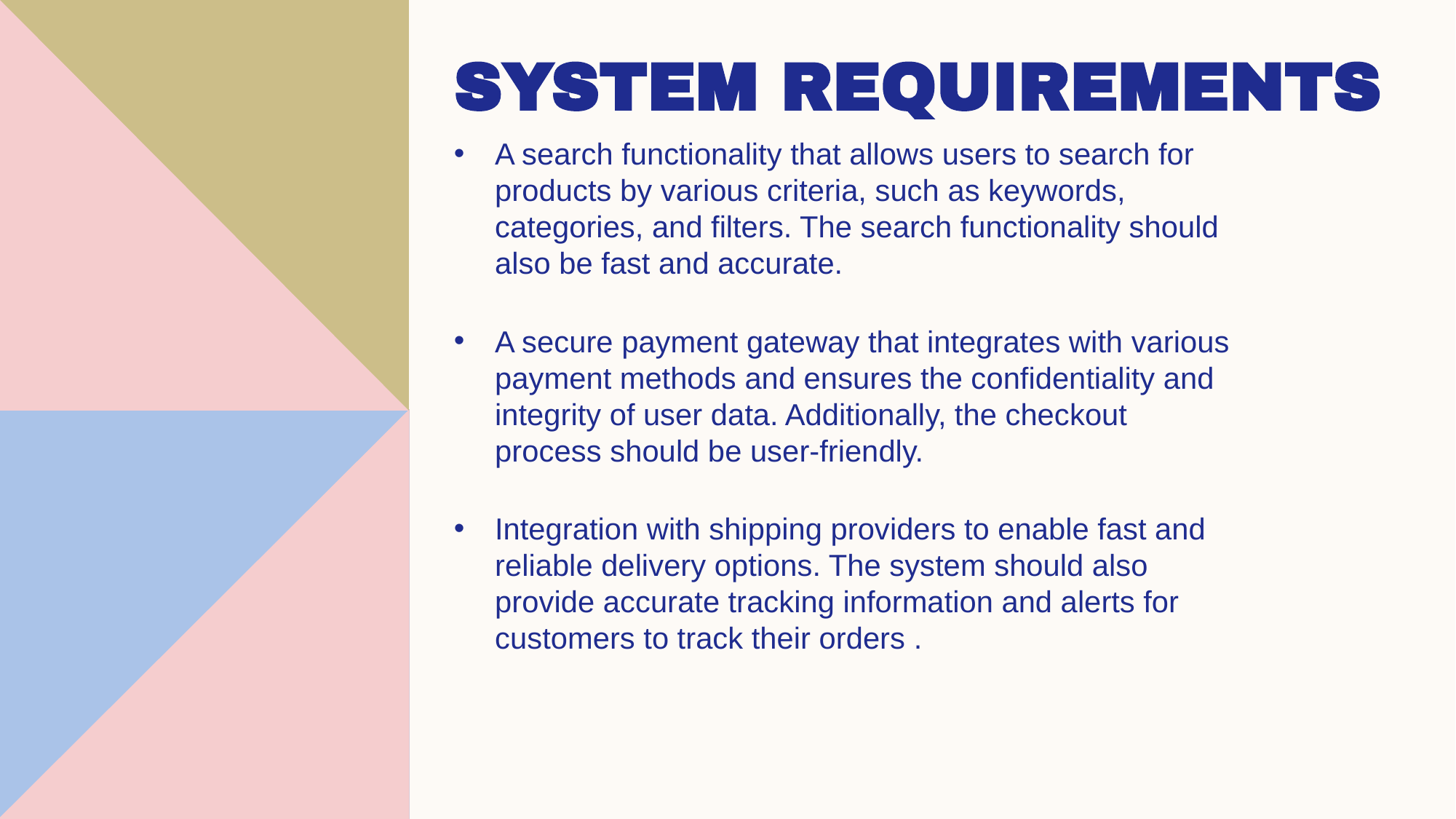

# System Requirements
7
A search functionality that allows users to search for products by various criteria, such as keywords, categories, and filters. The search functionality should also be fast and accurate.
A secure payment gateway that integrates with various payment methods and ensures the confidentiality and integrity of user data. Additionally, the checkout process should be user-friendly.
Integration with shipping providers to enable fast and reliable delivery options. The system should also provide accurate tracking information and alerts for customers to track their orders .